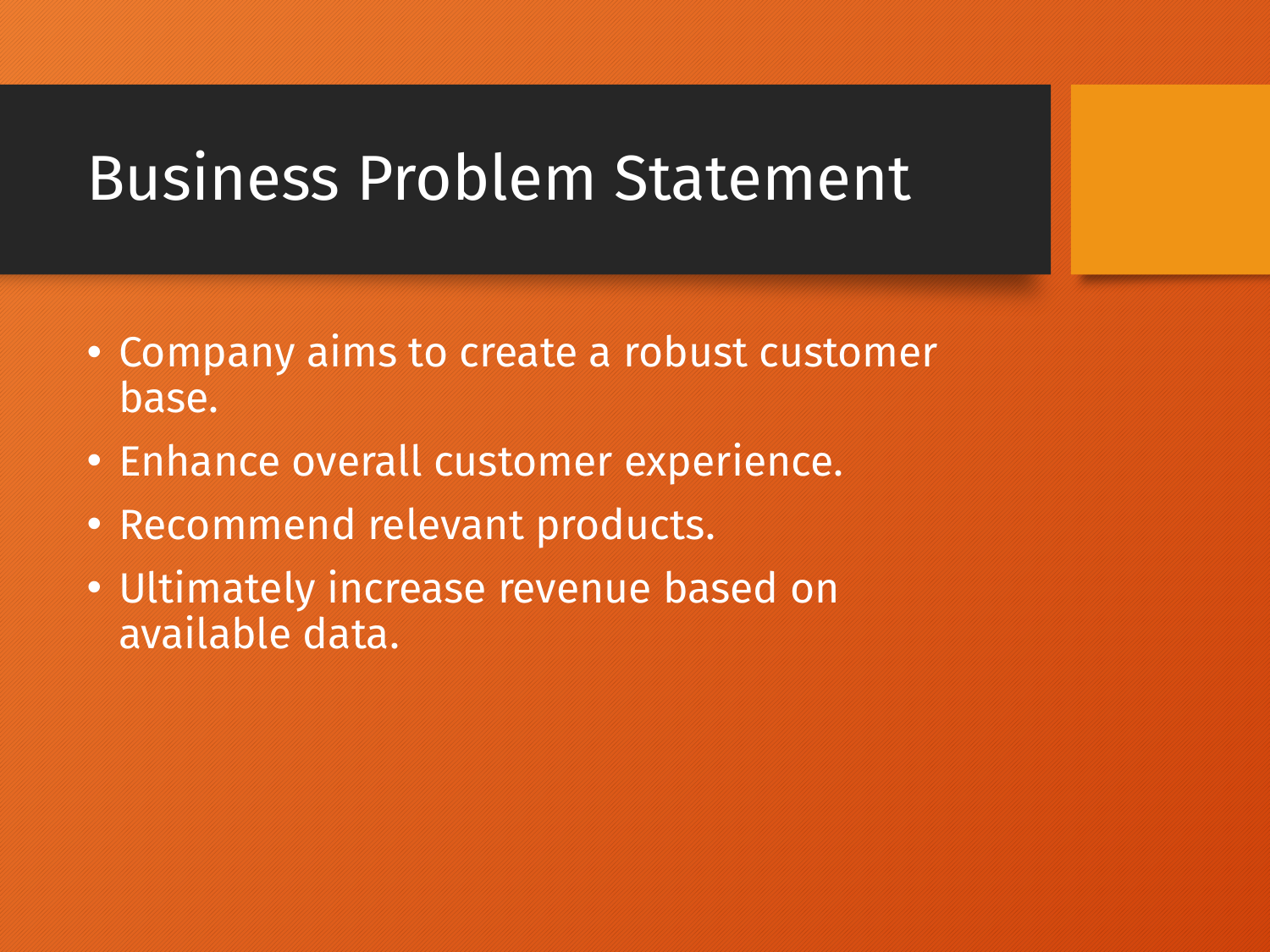

# Business Problem Statement
Company aims to create a robust customer base.
Enhance overall customer experience.
Recommend relevant products.
Ultimately increase revenue based on available data.